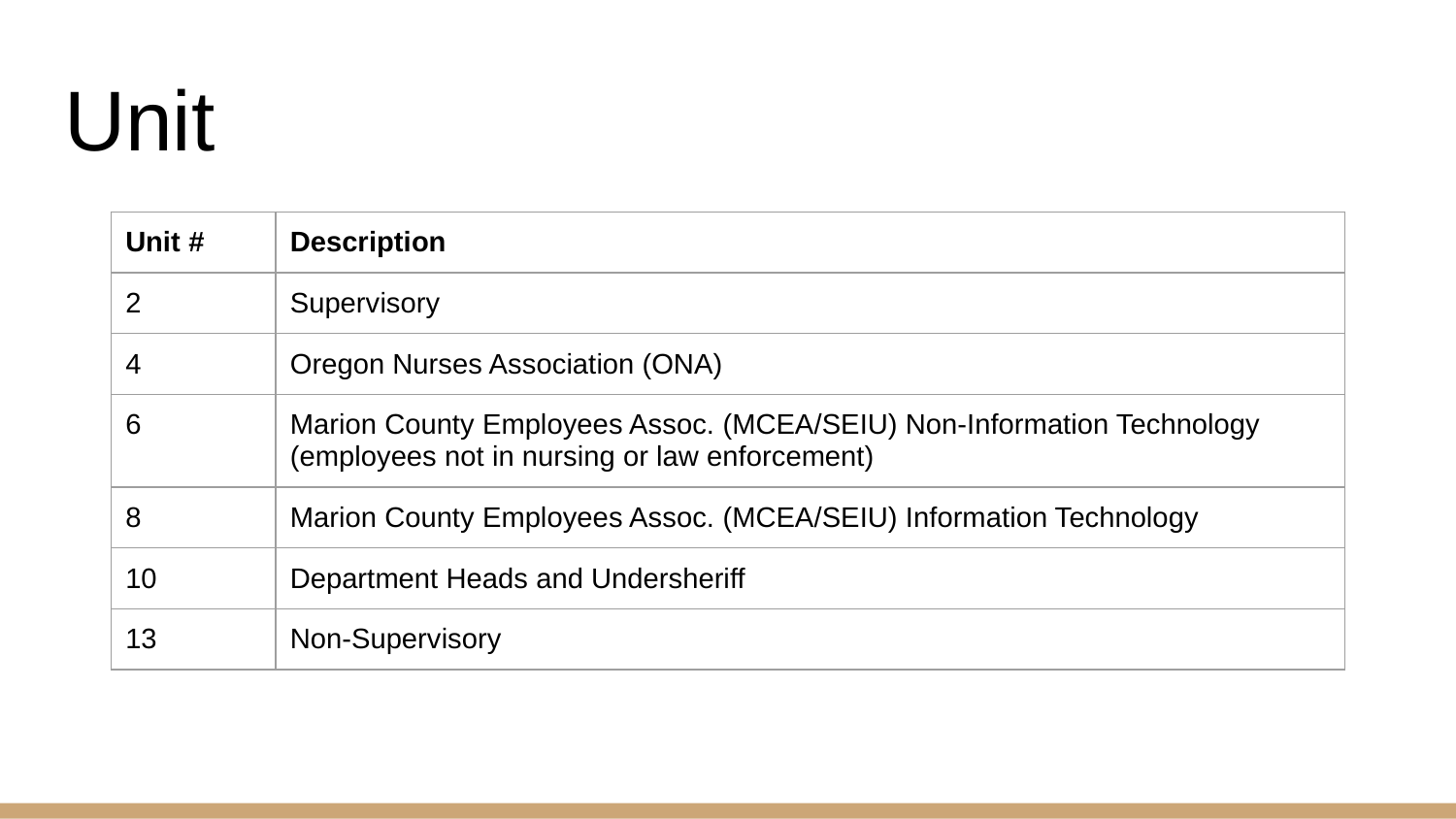

# Unit

| Unit # | Description |
| --- | --- |
| 2 | Supervisory |
| 4 | Oregon Nurses Association (ONA) |
| 6 | Marion County Employees Assoc. (MCEA/SEIU) Non-Information Technology (employees not in nursing or law enforcement) |
| 8 | Marion County Employees Assoc. (MCEA/SEIU) Information Technology |
| 10 | Department Heads and Undersheriff |
| 13 | Non-Supervisory |